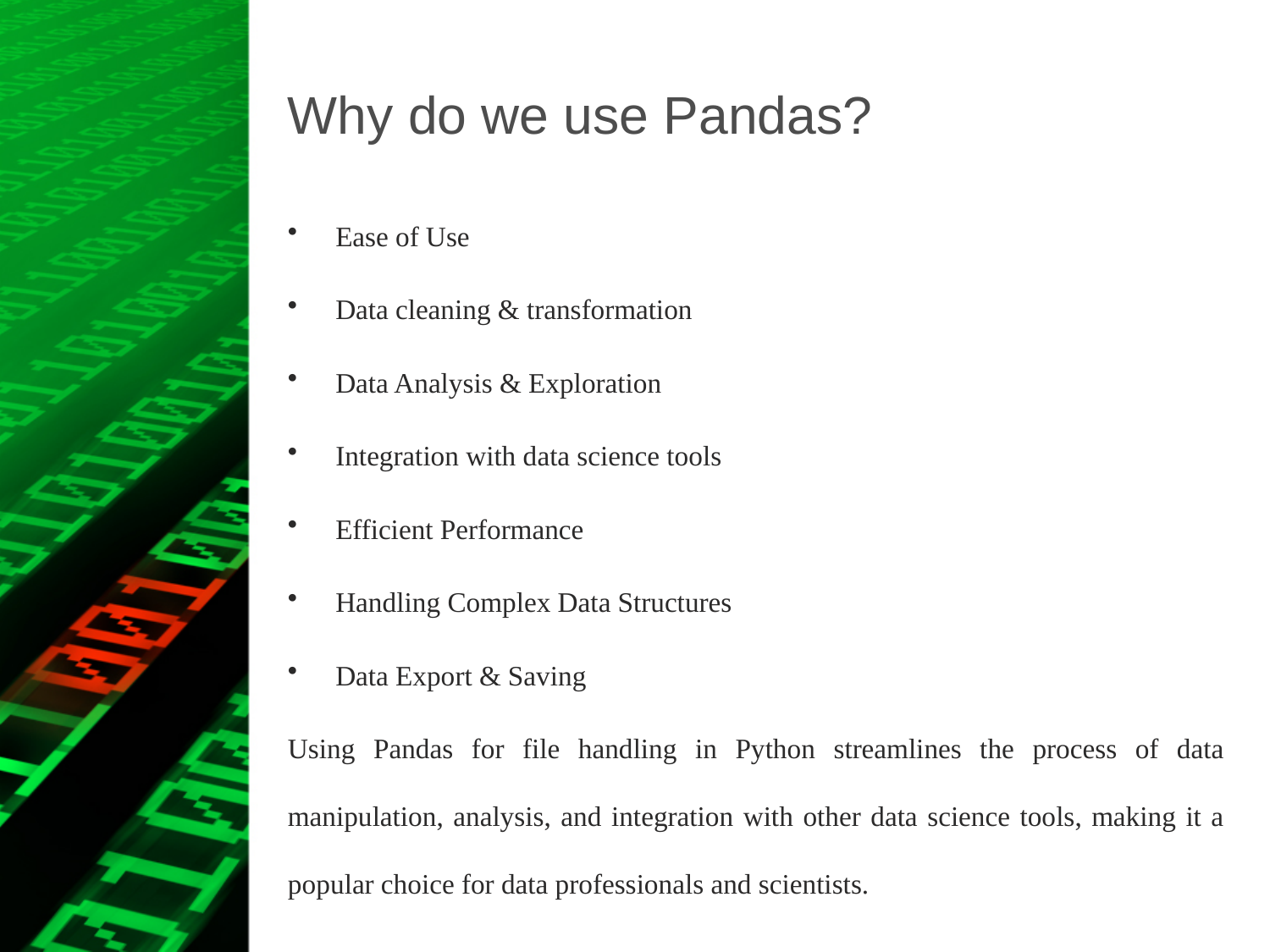

# Why do we use Pandas?
Ease of Use
Data cleaning & transformation
Data Analysis & Exploration
Integration with data science tools
Efficient Performance
Handling Complex Data Structures
Data Export & Saving
Using Pandas for file handling in Python streamlines the process of data manipulation, analysis, and integration with other data science tools, making it a popular choice for data professionals and scientists.